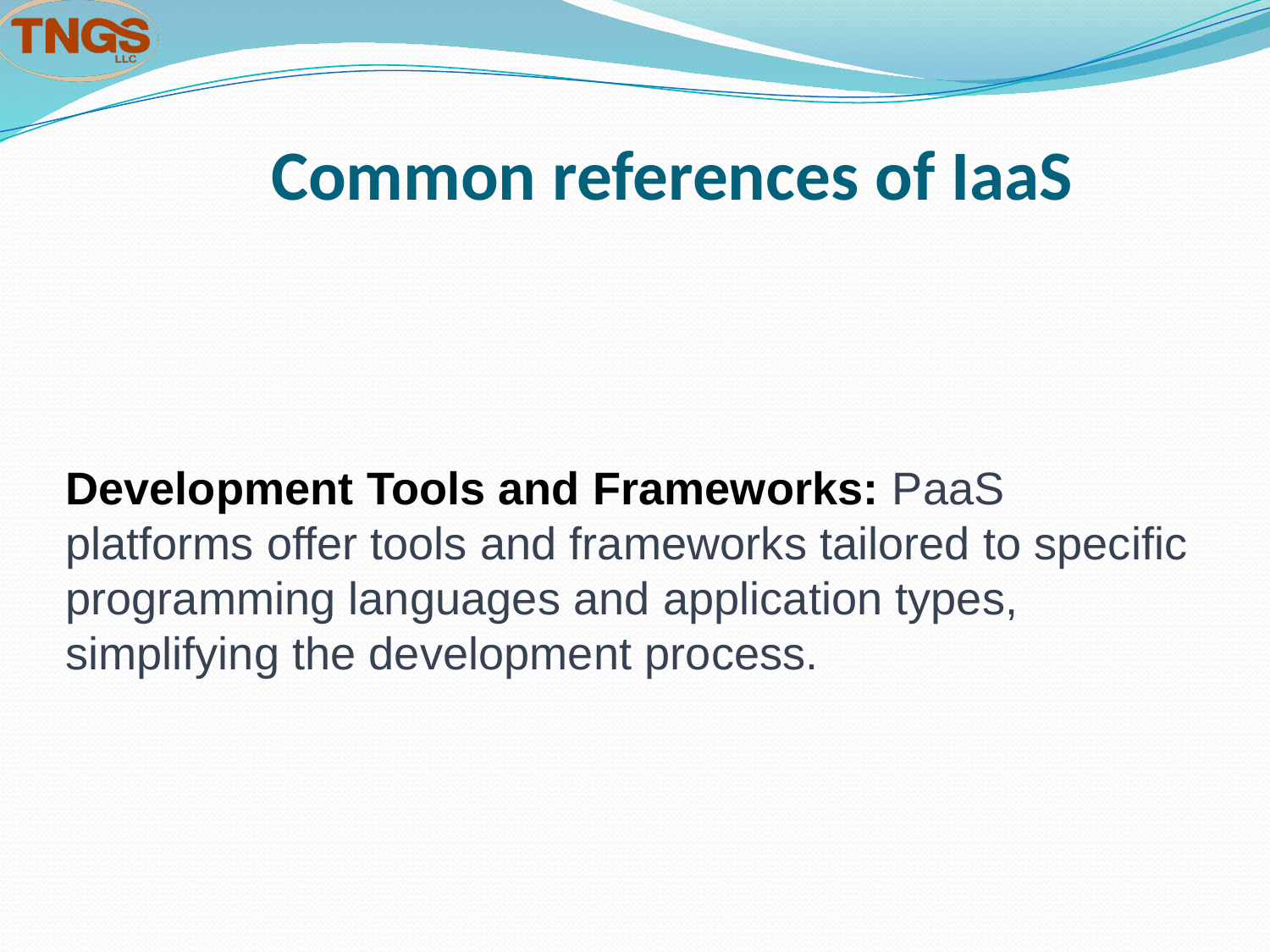

# Common references of IaaS
Development Tools and Frameworks: PaaS platforms offer tools and frameworks tailored to specific programming languages and application types, simplifying the development process.